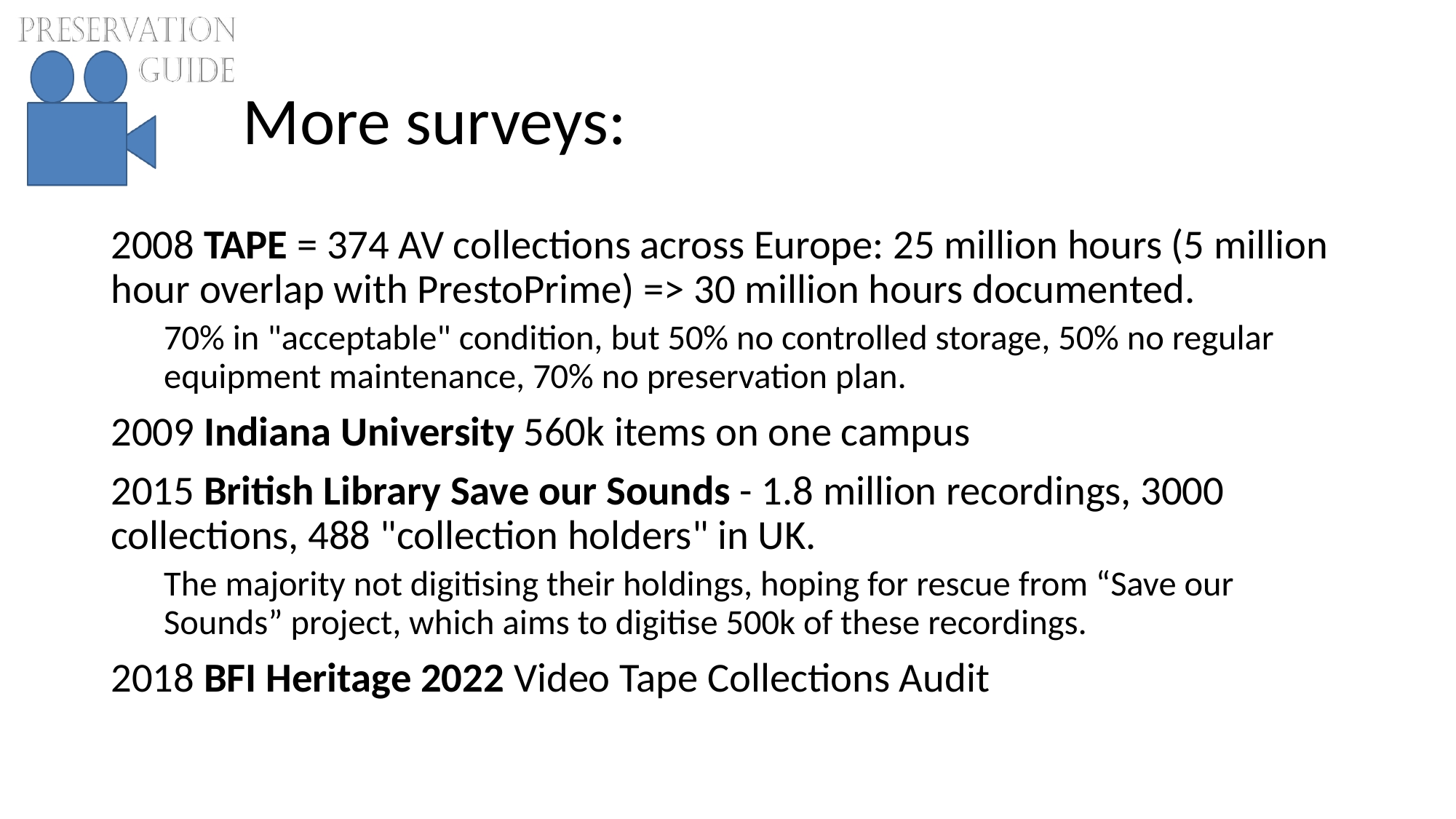

# More surveys:
2008 TAPE = 374 AV collections across Europe: 25 million hours (5 million hour overlap with PrestoPrime) => 30 million hours documented.
70% in "acceptable" condition, but 50% no controlled storage, 50% no regular equipment maintenance, 70% no preservation plan.
2009 Indiana University 560k items on one campus
2015 British Library Save our Sounds - 1.8 million recordings, 3000 collections, 488 "collection holders" in UK.
The majority not digitising their holdings, hoping for rescue from “Save our Sounds” project, which aims to digitise 500k of these recordings.
2018 BFI Heritage 2022 Video Tape Collections Audit